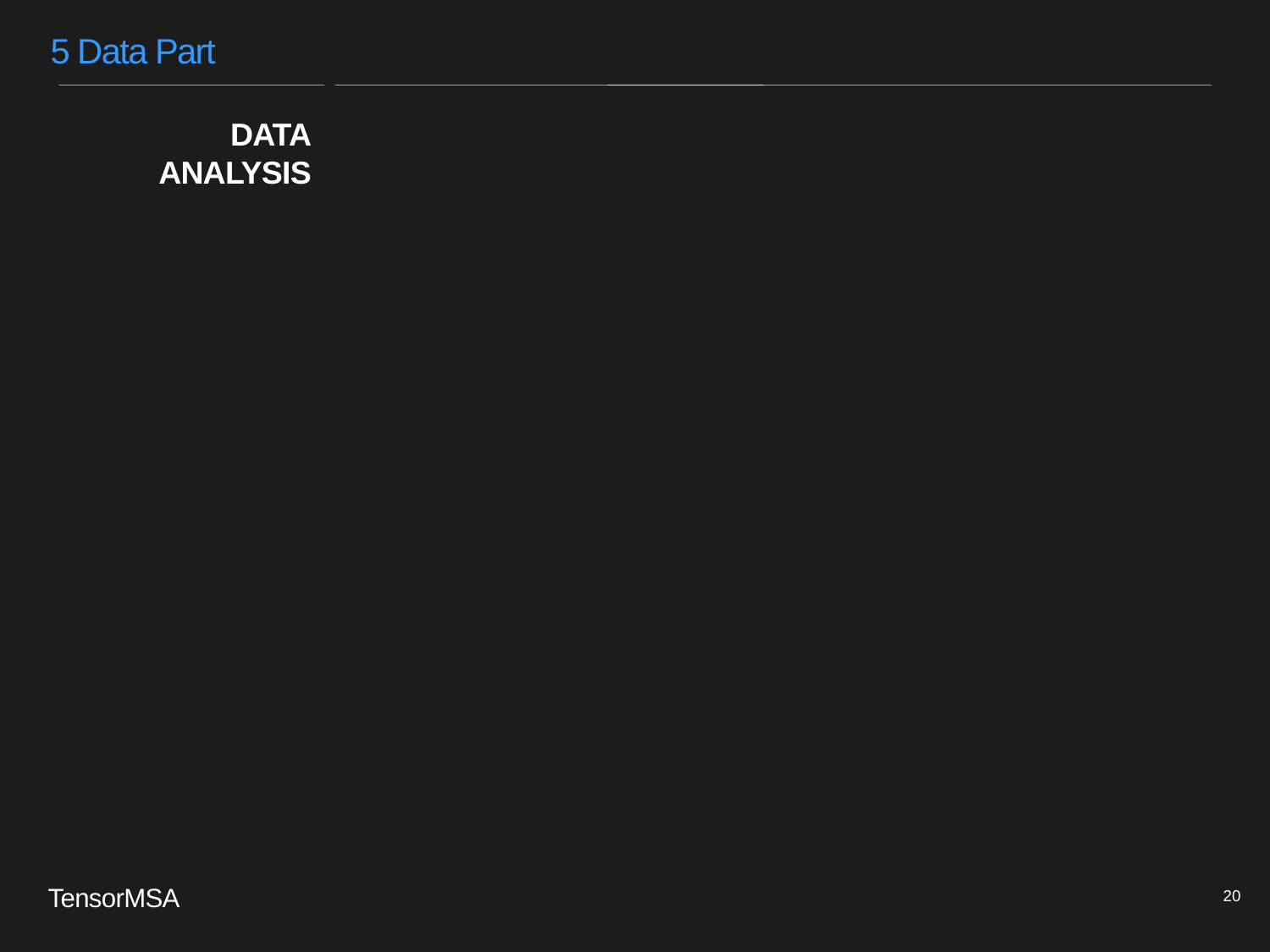

5 Data Part

DATA
ANALYSIS
TensorMSA
20